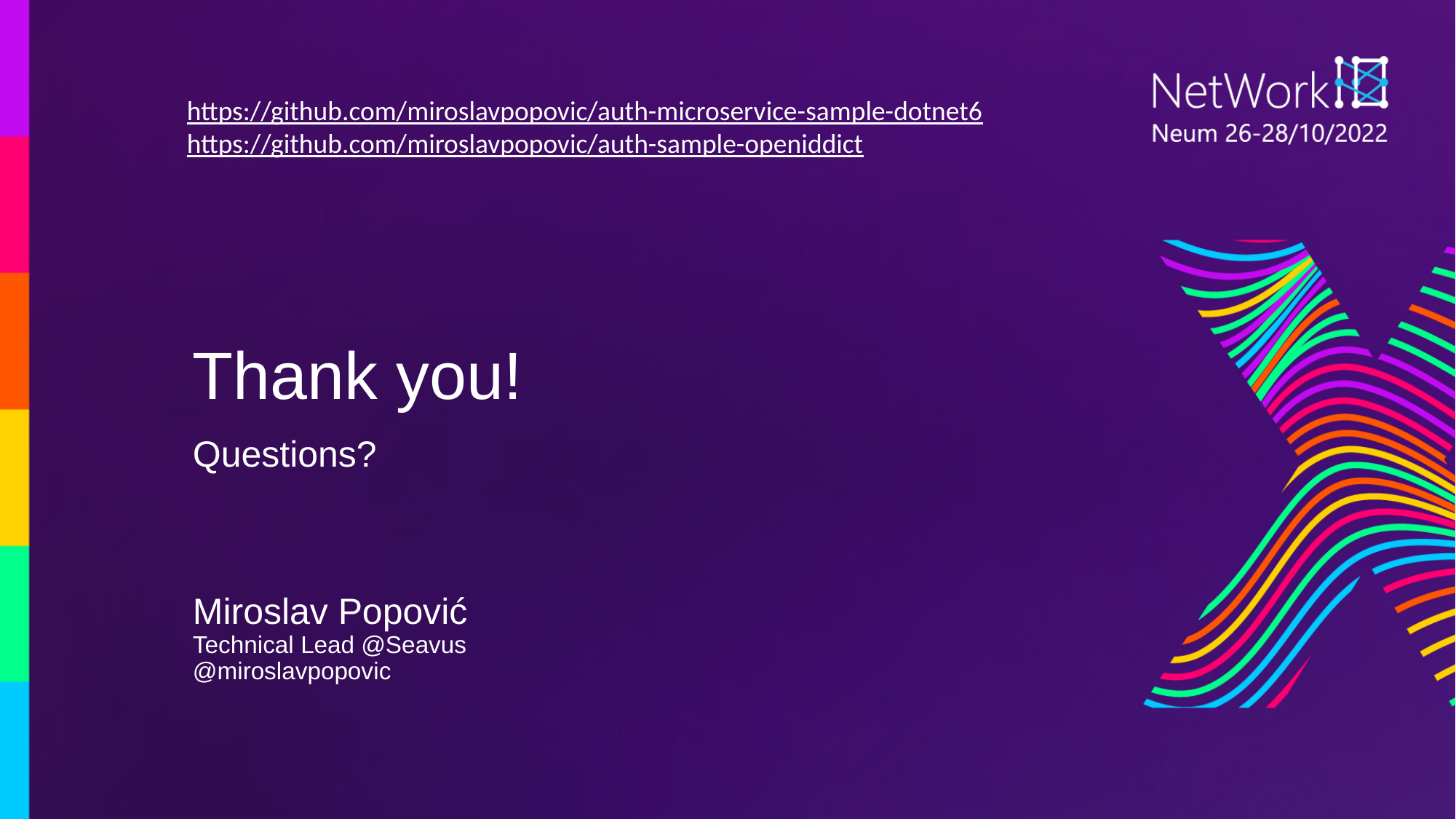

https://github.com/miroslavpopovic/auth-microservice-sample-dotnet6
https://github.com/miroslavpopovic/auth-sample-openiddict
# Thank you!
Questions?
Miroslav Popović
Technical Lead @Seavus
@miroslavpopovic